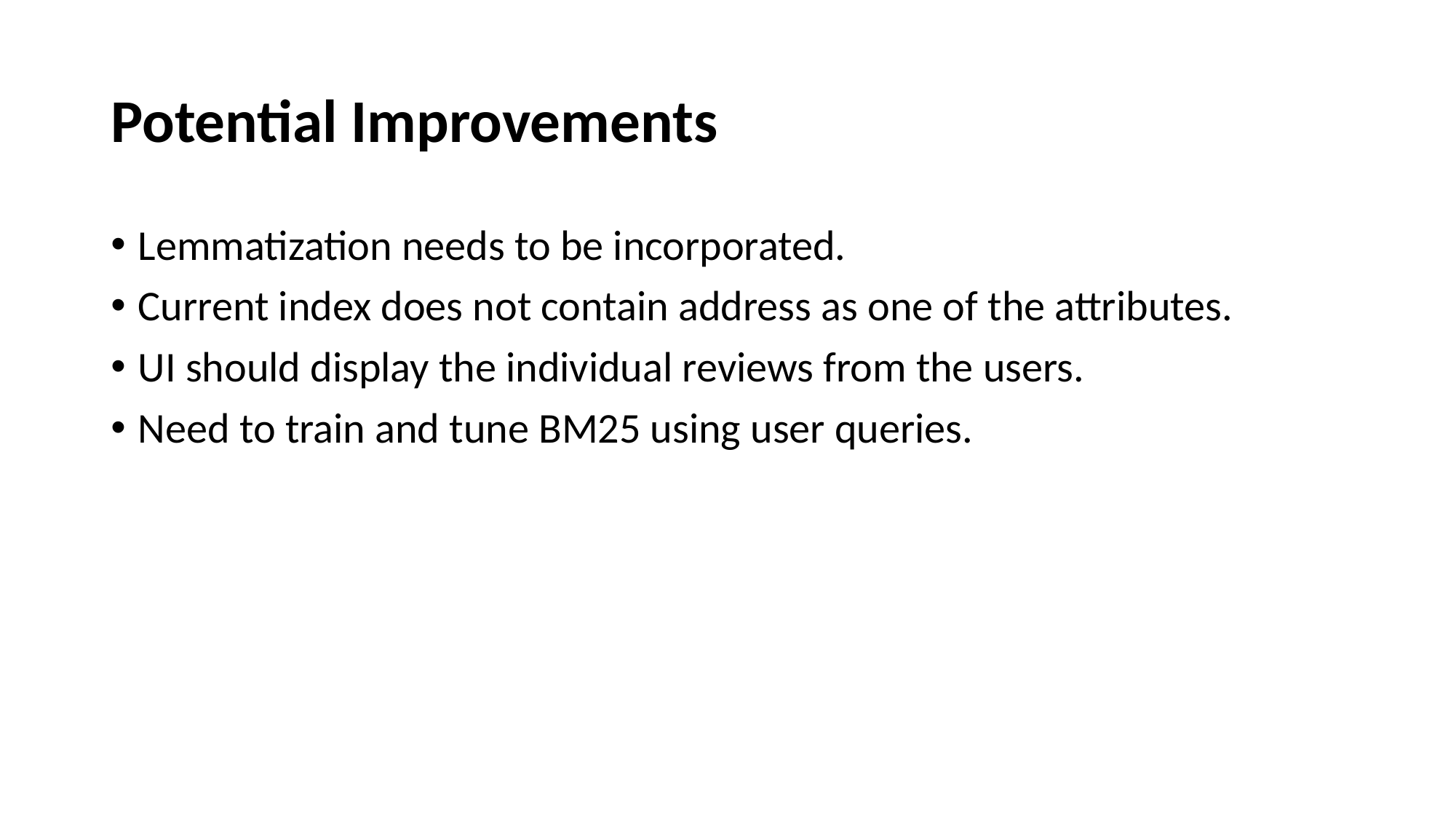

# Potential Improvements
Lemmatization needs to be incorporated.
Current index does not contain address as one of the attributes.
UI should display the individual reviews from the users.
Need to train and tune BM25 using user queries.